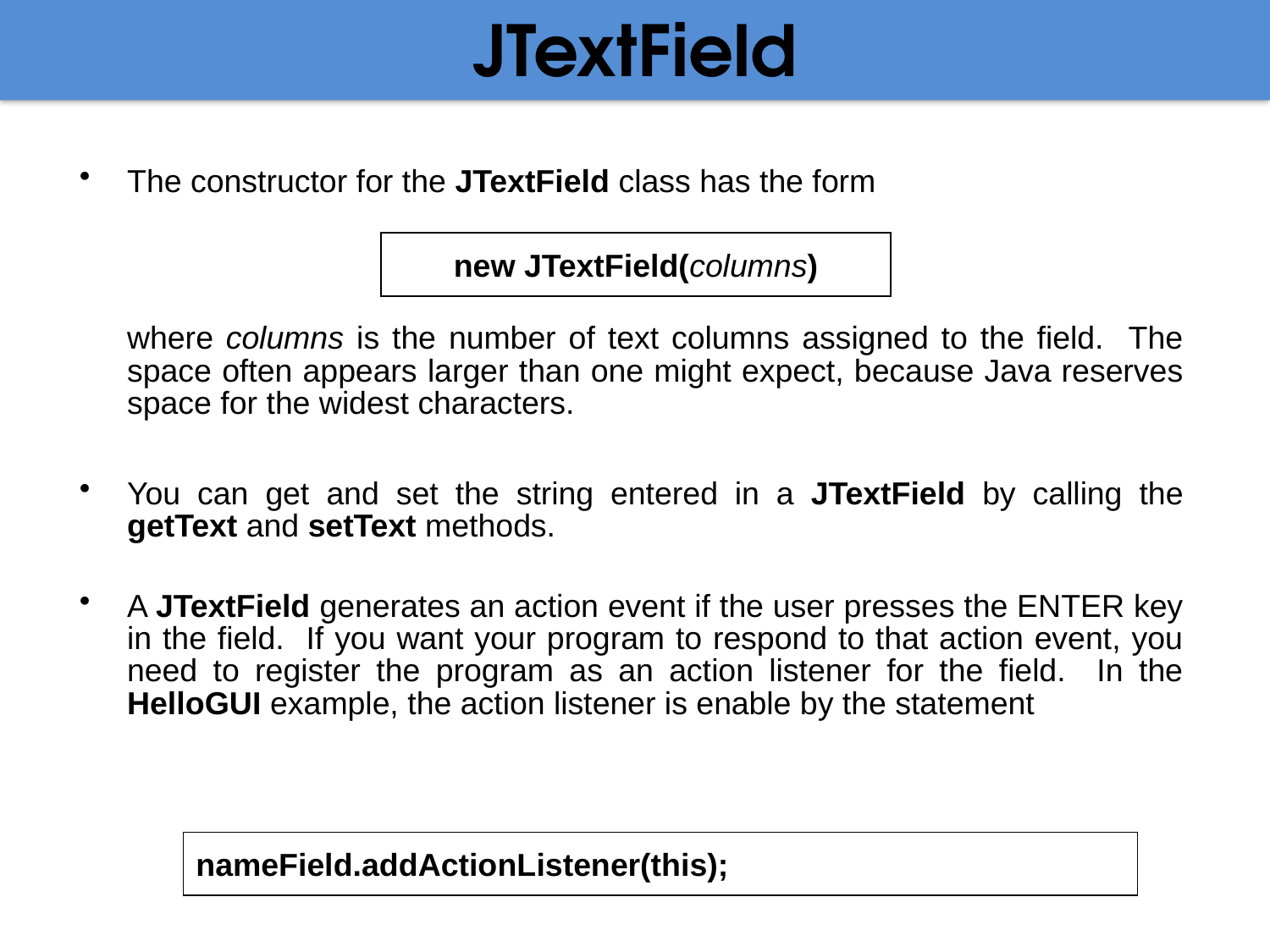

JTextField
The constructor for the JTextField class has the form
new JTextField(columns)
	where columns is the number of text columns assigned to the field.  The space often appears larger than one might expect, because Java reserves space for the widest characters.
You can get and set the string entered in a JTextField by calling the getText and setText methods.
A JTextField generates an action event if the user presses the ENTER key in the field.  If you want your program to respond to that action event, you need to register the program as an action listener for the field.  In the HelloGUI example, the action listener is enable by the statement
nameField.addActionListener(this);